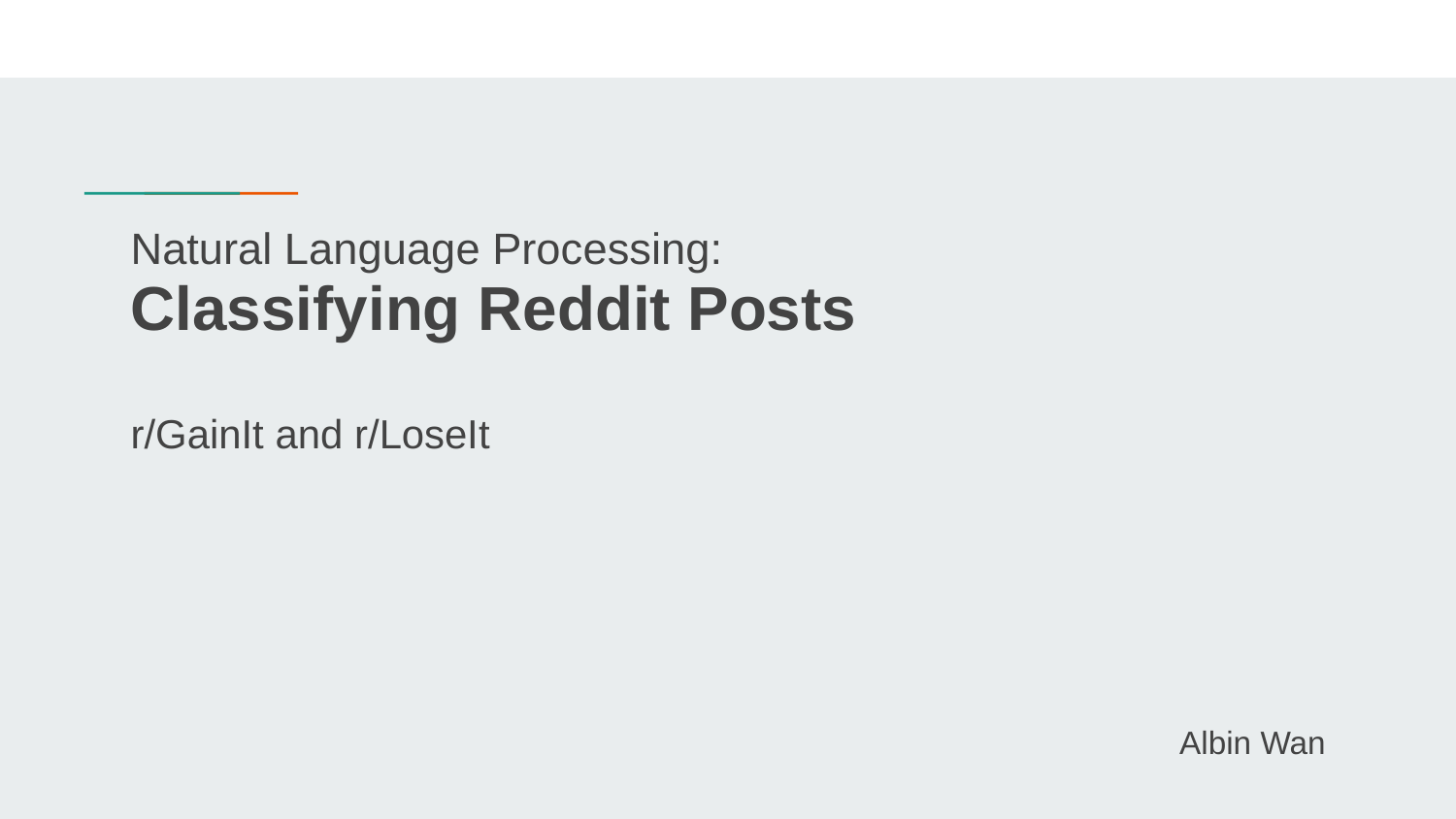

# Natural Language Processing: Classifying Reddit Posts

r/GainIt and r/LoseIt
Albin Wan